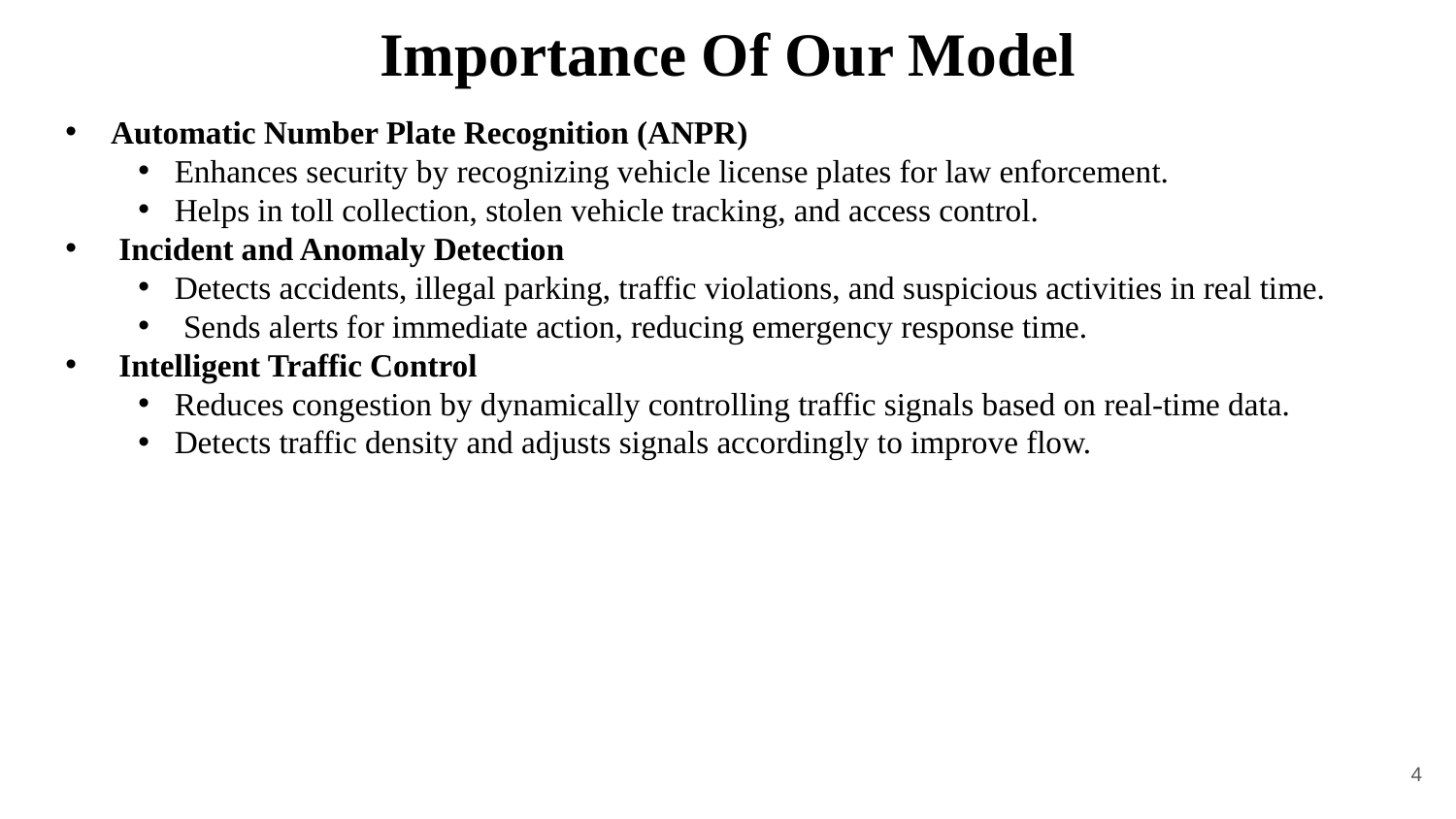

# Importance Of Our Model
Automatic Number Plate Recognition (ANPR)
Enhances security by recognizing vehicle license plates for law enforcement.
Helps in toll collection, stolen vehicle tracking, and access control.
 Incident and Anomaly Detection
Detects accidents, illegal parking, traffic violations, and suspicious activities in real time.
Sends alerts for immediate action, reducing emergency response time.
 Intelligent Traffic Control
Reduces congestion by dynamically controlling traffic signals based on real-time data.
Detects traffic density and adjusts signals accordingly to improve flow.

4